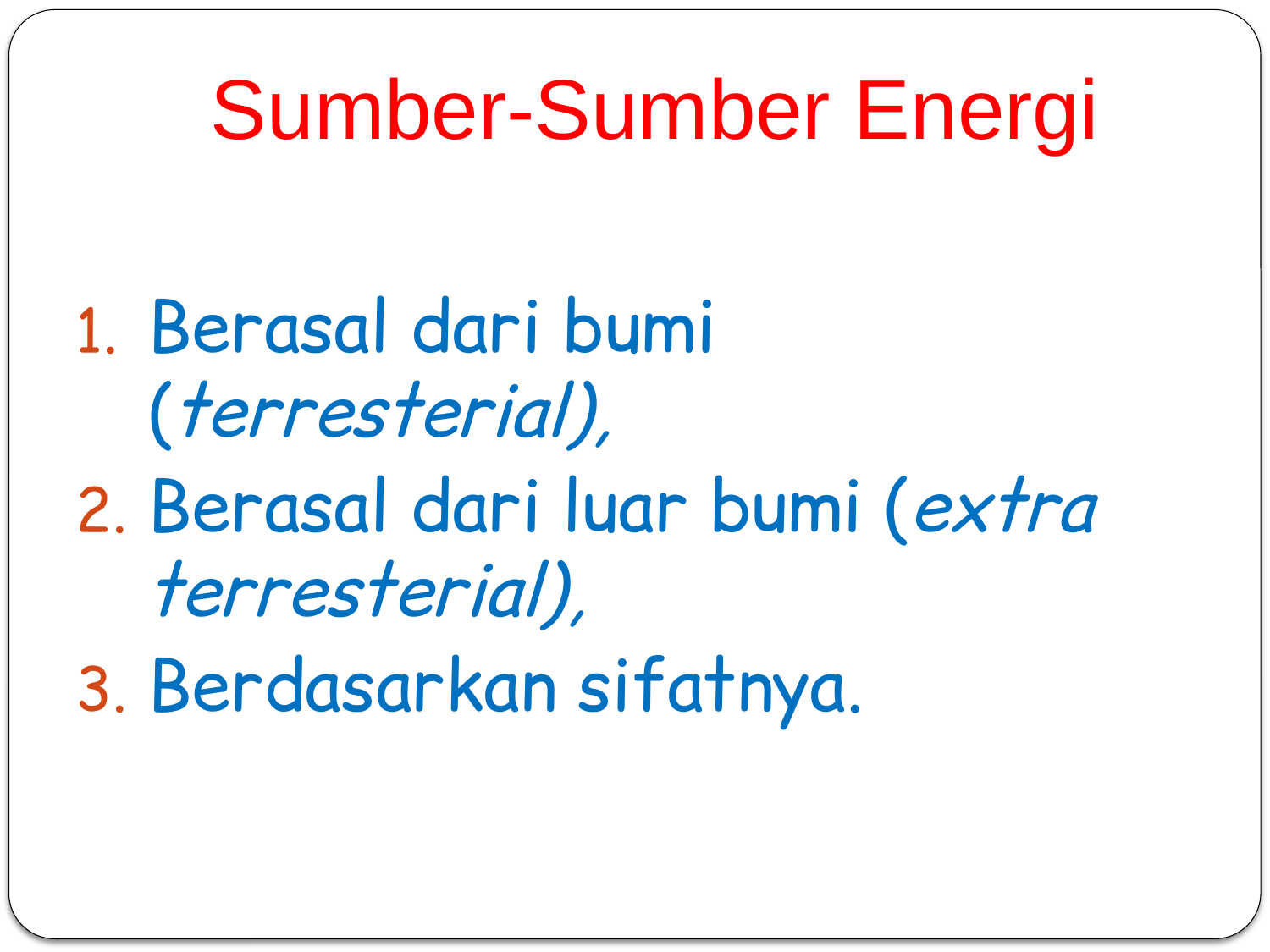

# Sumber-Sumber Energi
Berasal dari bumi (terresterial),
Berasal dari luar bumi (extra terresterial),
Berdasarkan sifatnya.